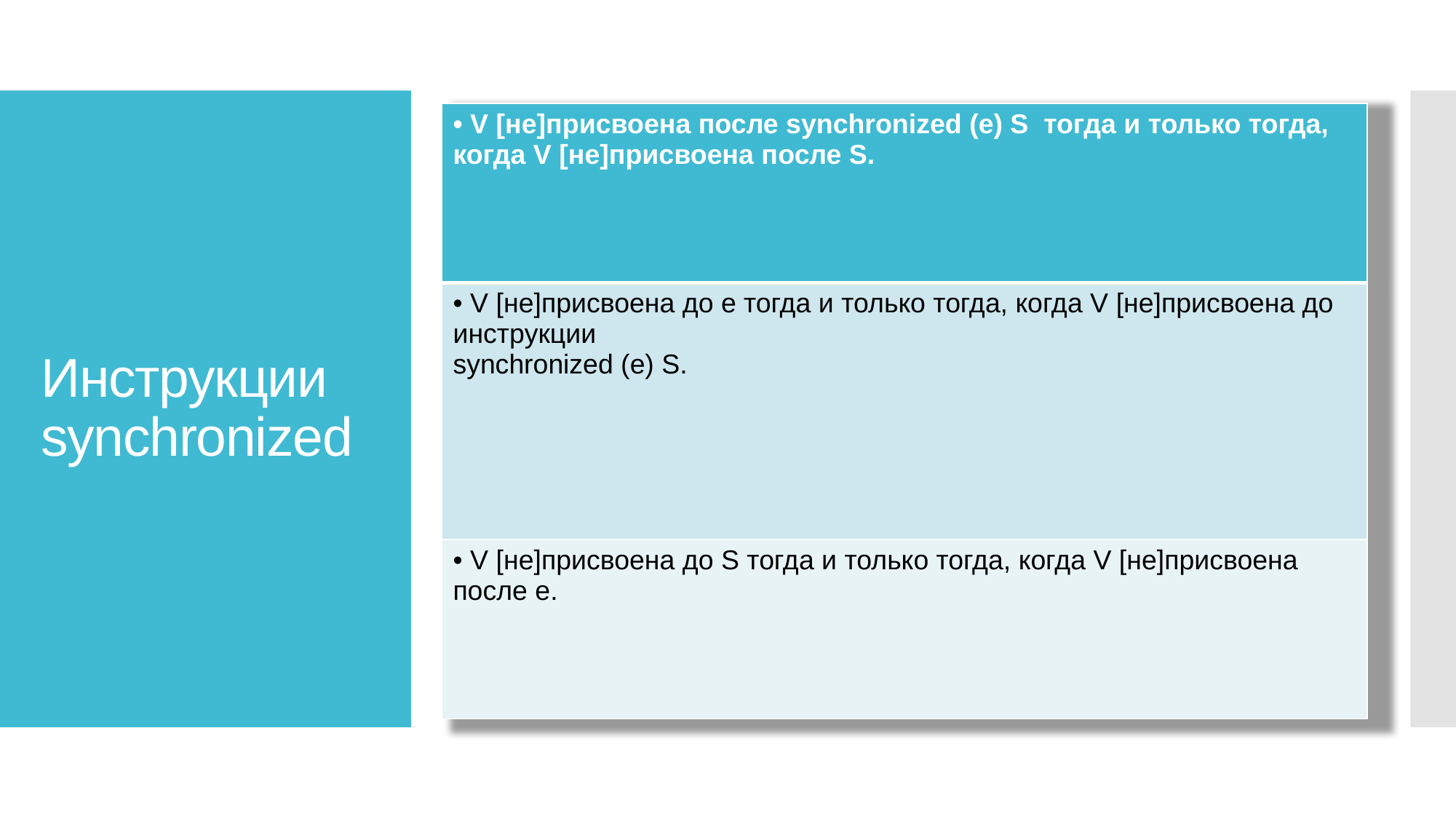

| • V [не]присвоена после synchronized (е) S тогда и только тогда, когда V [не]присвоена после S. |
| --- |
| • V [не]присвоена до е тогда и только тогда, когда V [не]присвоена до инструкции synchronized (е) S. |
| • V [не]присвоена до S тогда и только тогда, когда V [не]присвоена после е. |
# Инструкции synchronized